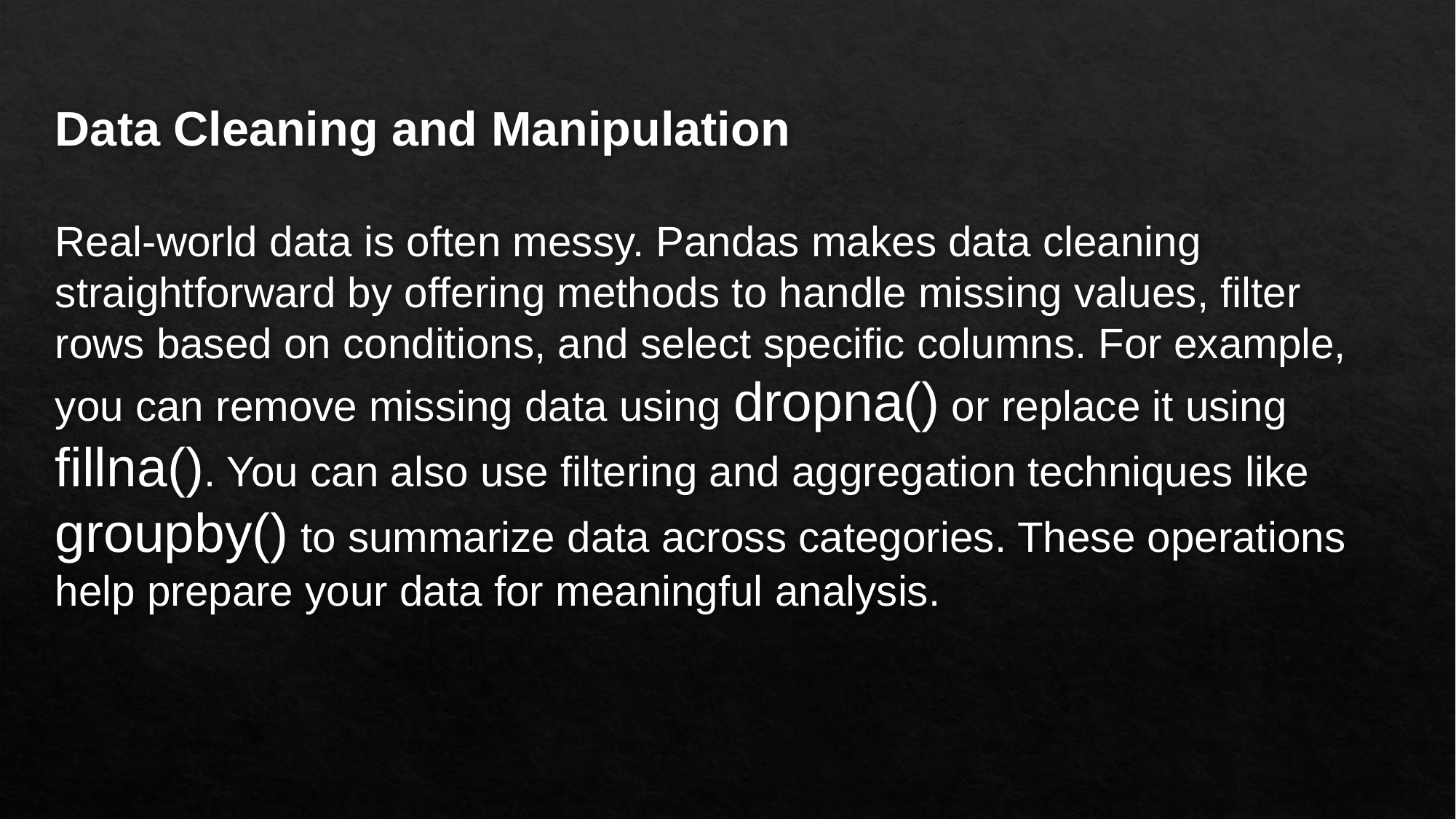

Data Cleaning and Manipulation

Real-world data is often messy. Pandas makes data cleaning straightforward by offering methods to handle missing values, filter rows based on conditions, and select specific columns. For example, you can remove missing data using dropna() or replace it using fillna(). You can also use filtering and aggregation techniques like groupby() to summarize data across categories. These operations help prepare your data for meaningful analysis.